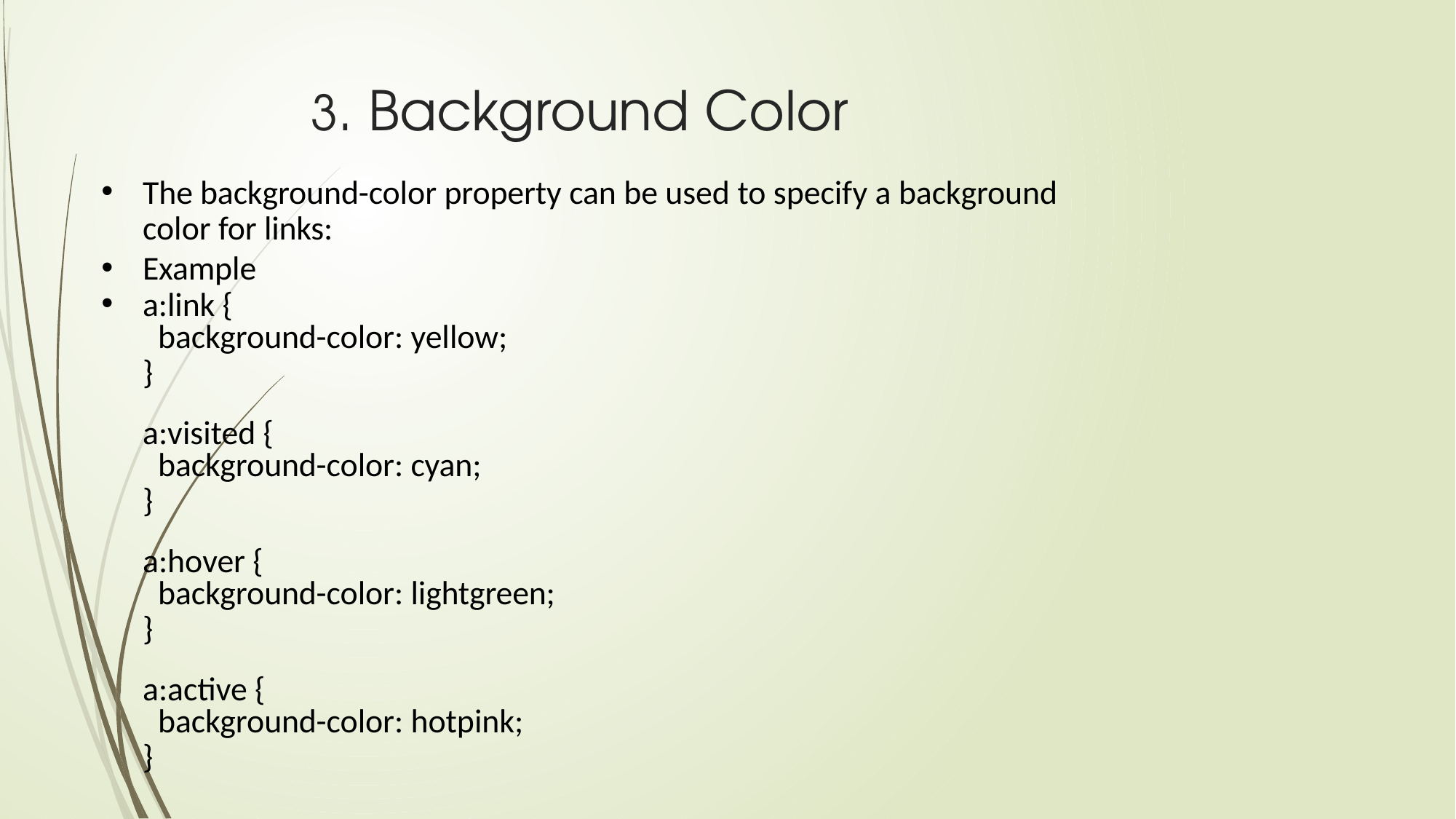

# 3. Background Color
The background-color property can be used to specify a background
color for links:
Example
a:link {
background-color: yellow;
}
a:visited {
background-color: cyan;
}
a:hover {
background-color: lightgreen;
}
a:active {
background-color: hotpink;
}